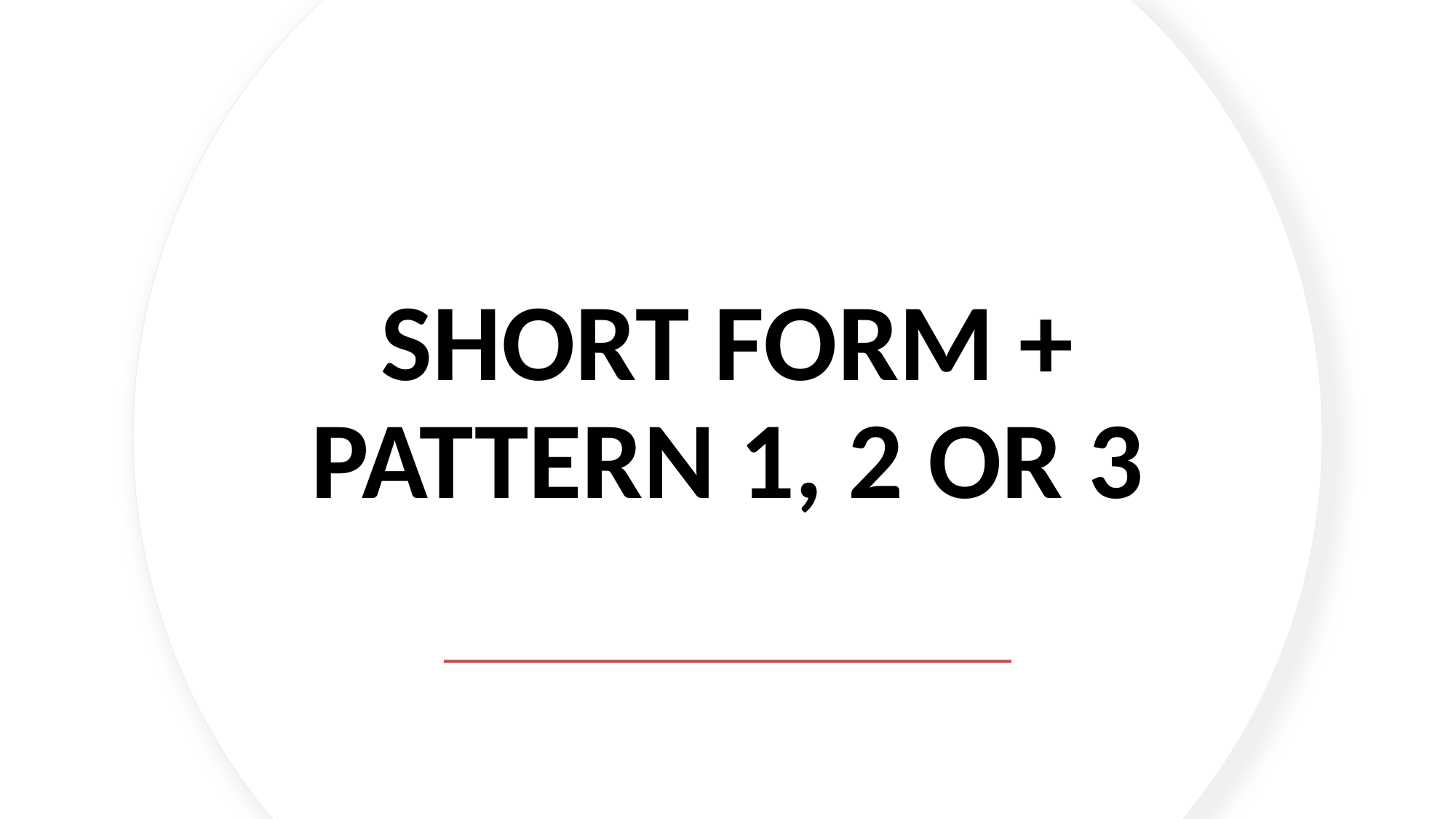

# SHORT FORM + PATTERN 1, 2 or 3